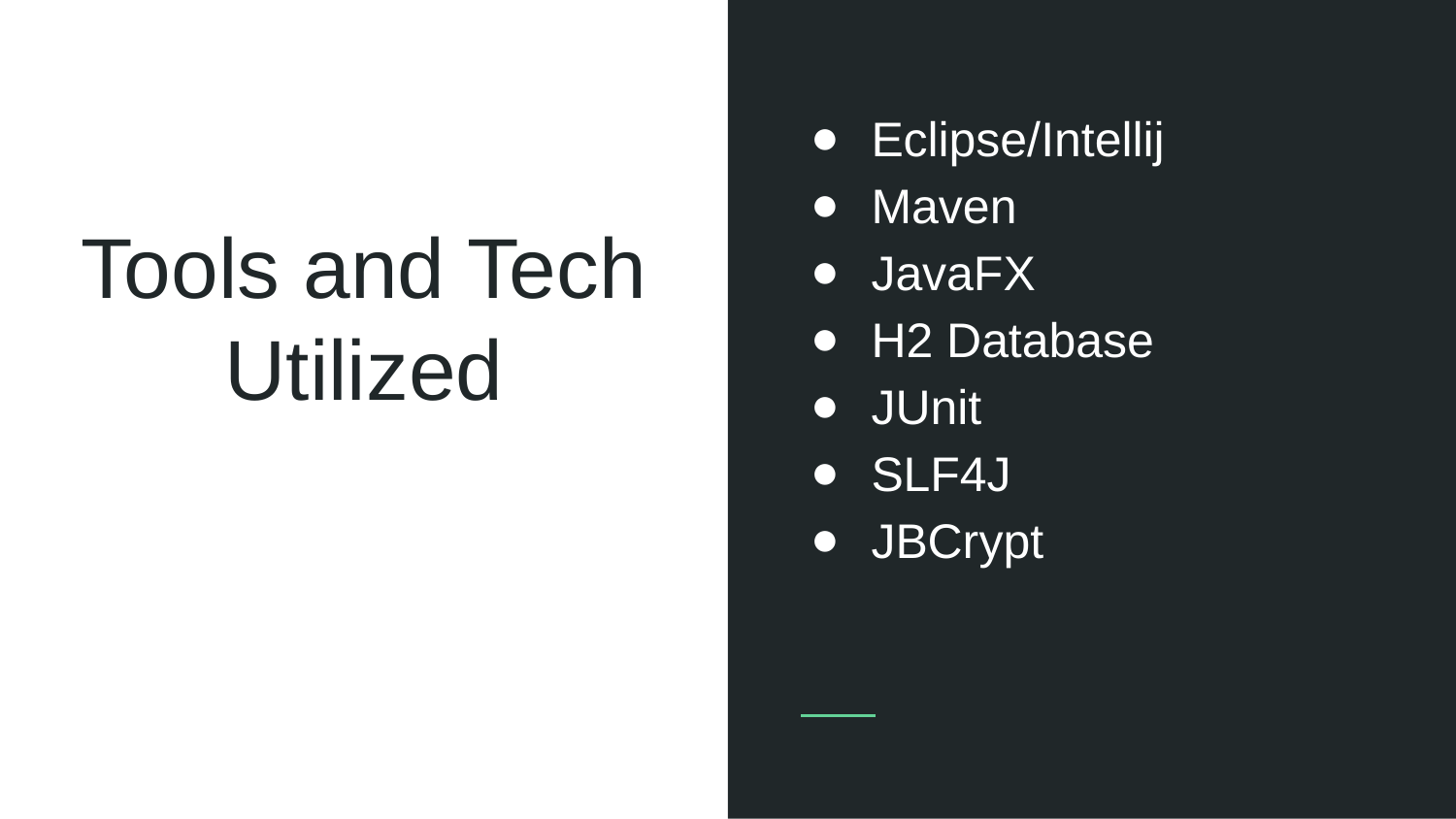

Eclipse/Intellij
Maven
JavaFX
H2 Database
JUnit
SLF4J
JBCrypt
# Tools and Tech Utilized